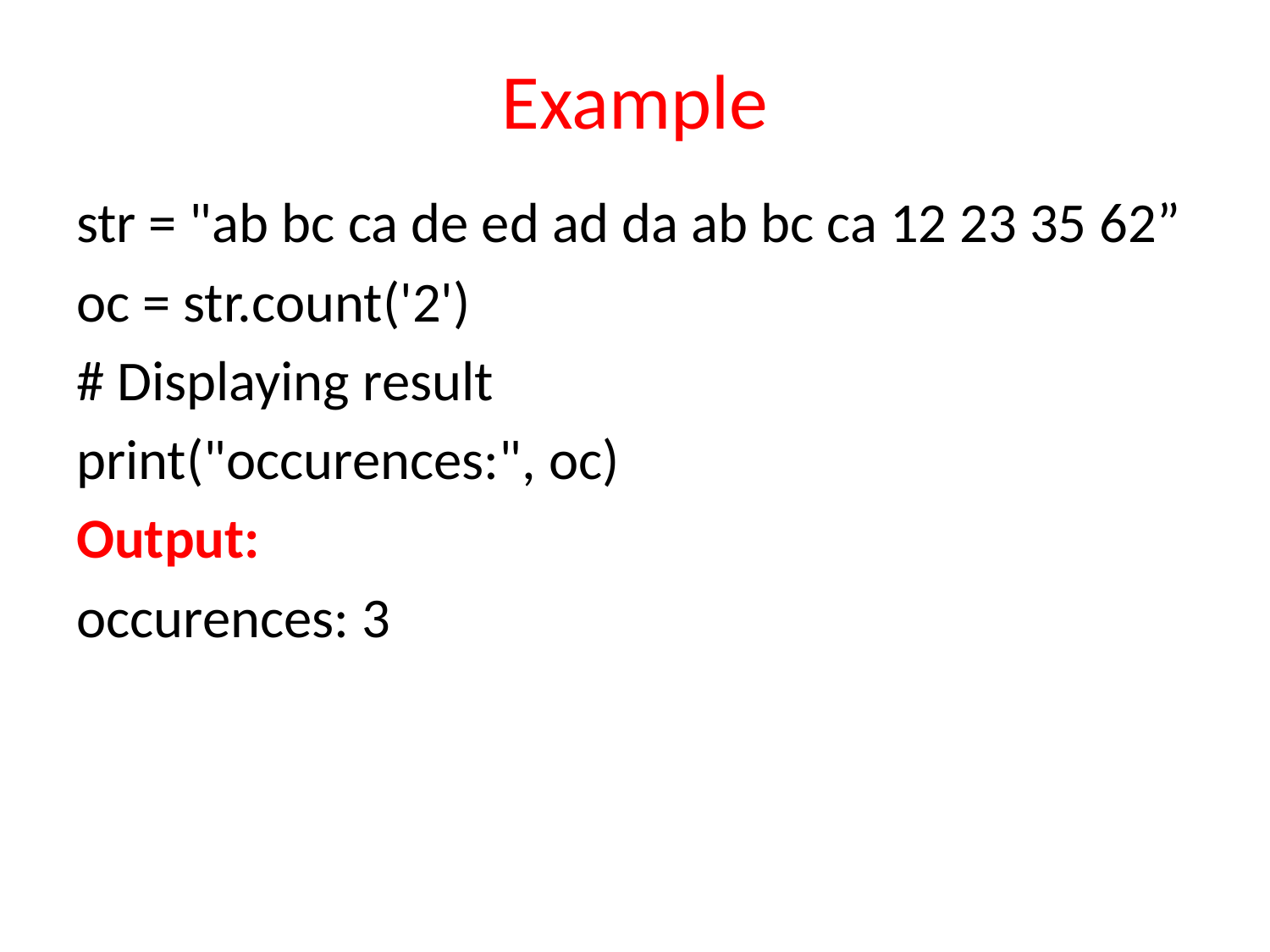

# Example
str = "ab bc ca de ed ad da ab bc ca 12 23 35 62”
oc = str.count('2')
# Displaying result
print("occurences:", oc)
Output:
occurences: 3